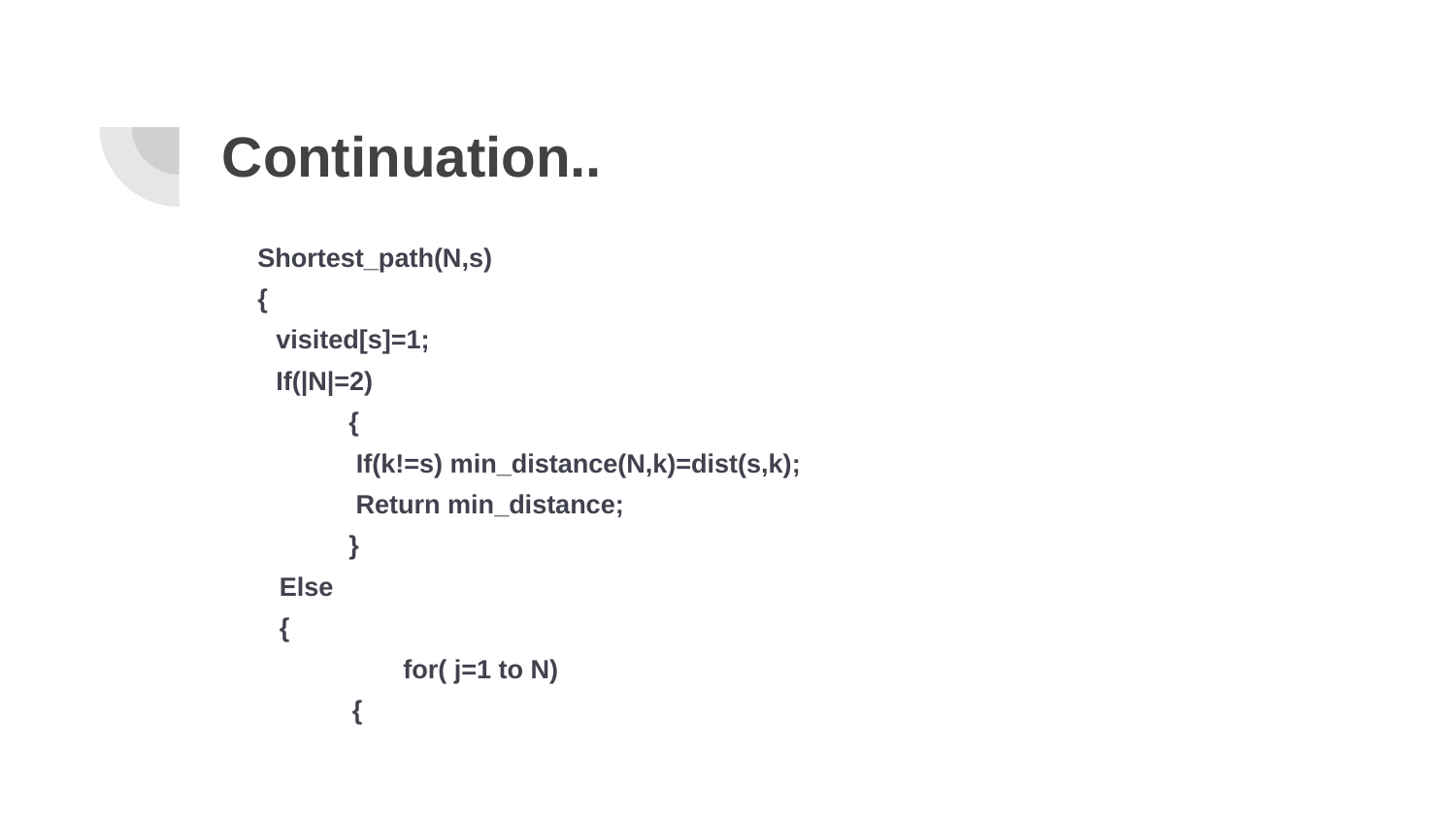

# Continuation..
Shortest_path(N,s)
{
visited[s]=1;
If(|N|=2)
{
 If(k!=s) min_distance(N,k)=dist(s,k);
                     Return min_distance;
}
   Else
   {
   	for( j=1 to N)
             {